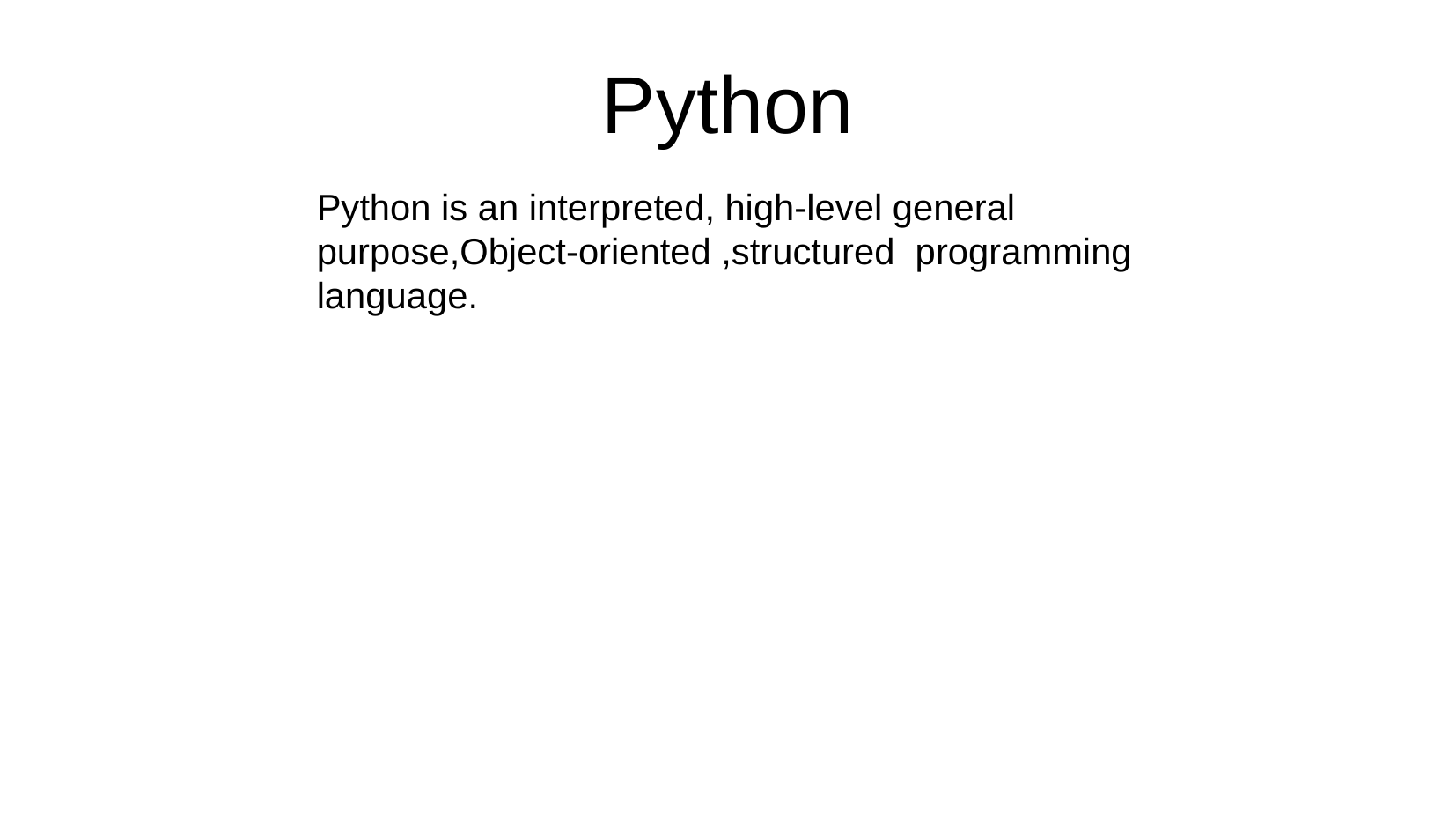

Python
Python is an interpreted, high-level general purpose,Object-oriented ,structured  programming language.